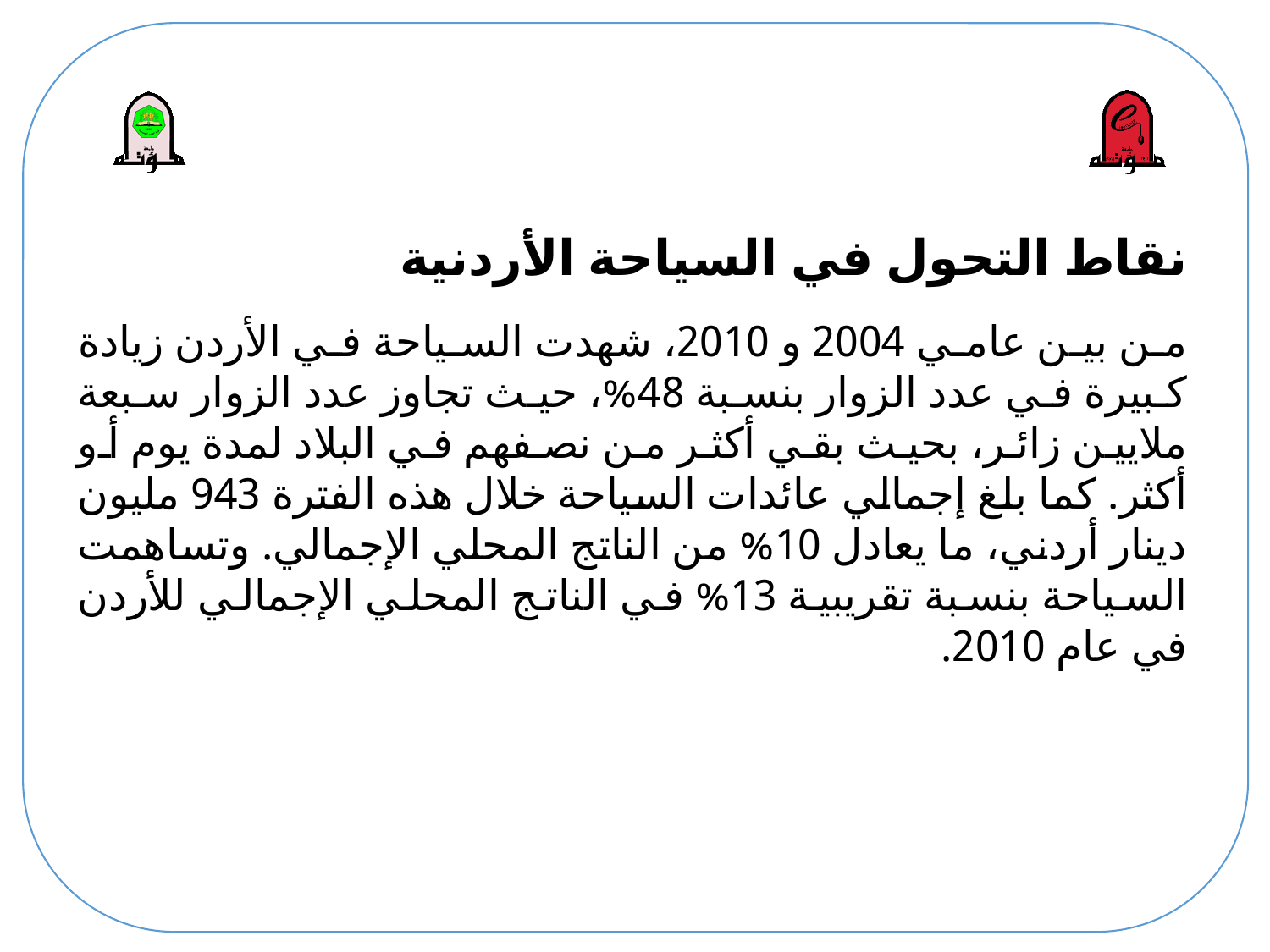

# نقاط التحول في السياحة الأردنية
من بين عامي 2004 و 2010، شهدت السياحة في الأردن زيادة كبيرة في عدد الزوار بنسبة 48%، حيث تجاوز عدد الزوار سبعة ملايين زائر، بحيث بقي أكثر من نصفهم في البلاد لمدة يوم أو أكثر. كما بلغ إجمالي عائدات السياحة خلال هذه الفترة 943 مليون دينار أردني، ما يعادل 10% من الناتج المحلي الإجمالي. وتساهمت السياحة بنسبة تقريبية 13% في الناتج المحلي الإجمالي للأردن في عام 2010.